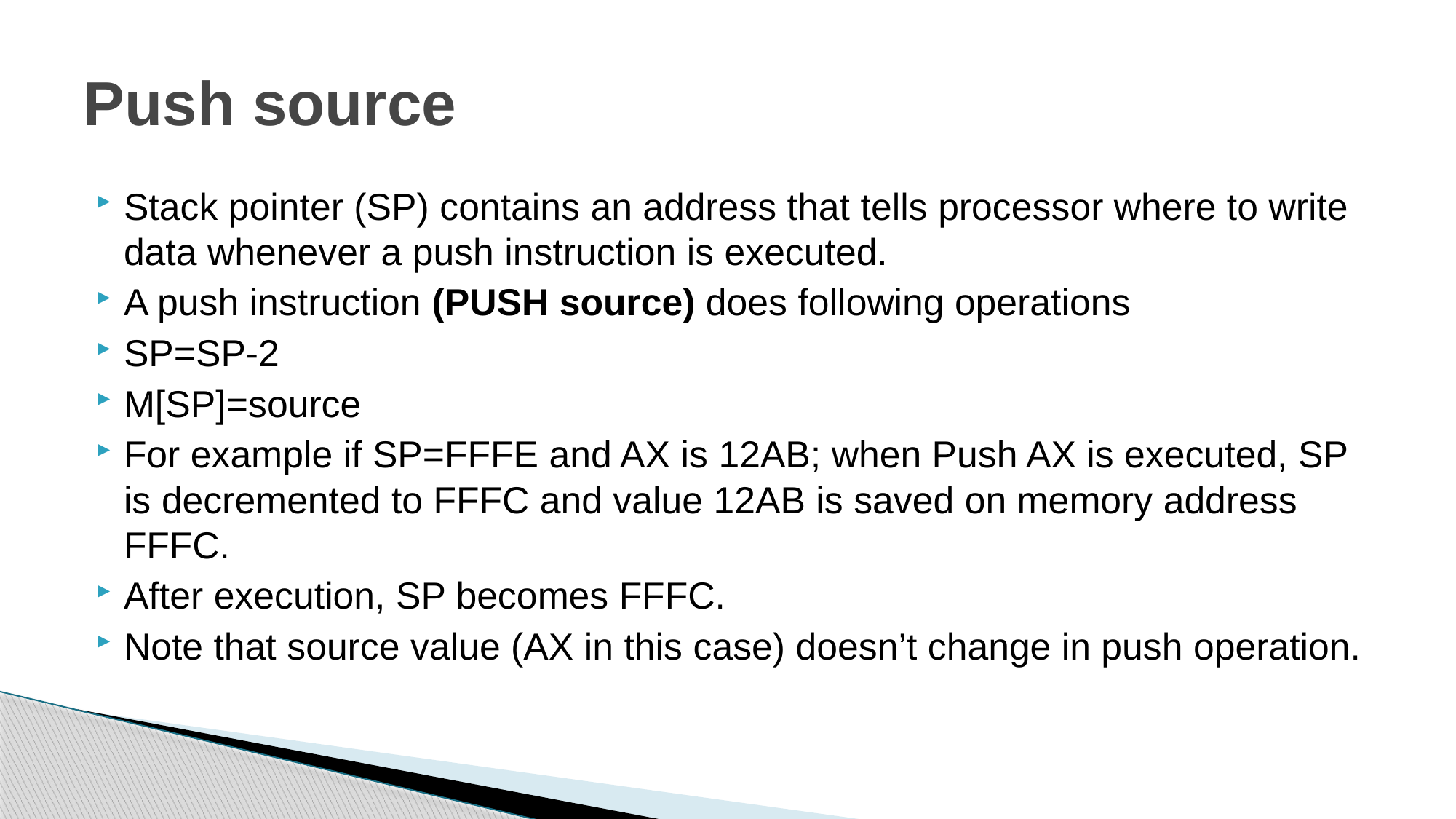

# Push source
Stack pointer (SP) contains an address that tells processor where to write data whenever a push instruction is executed.
A push instruction (PUSH source) does following operations
SP=SP-2
M[SP]=source
For example if SP=FFFE and AX is 12AB; when Push AX is executed, SP is decremented to FFFC and value 12AB is saved on memory address FFFC.
After execution, SP becomes FFFC.
Note that source value (AX in this case) doesn’t change in push operation.